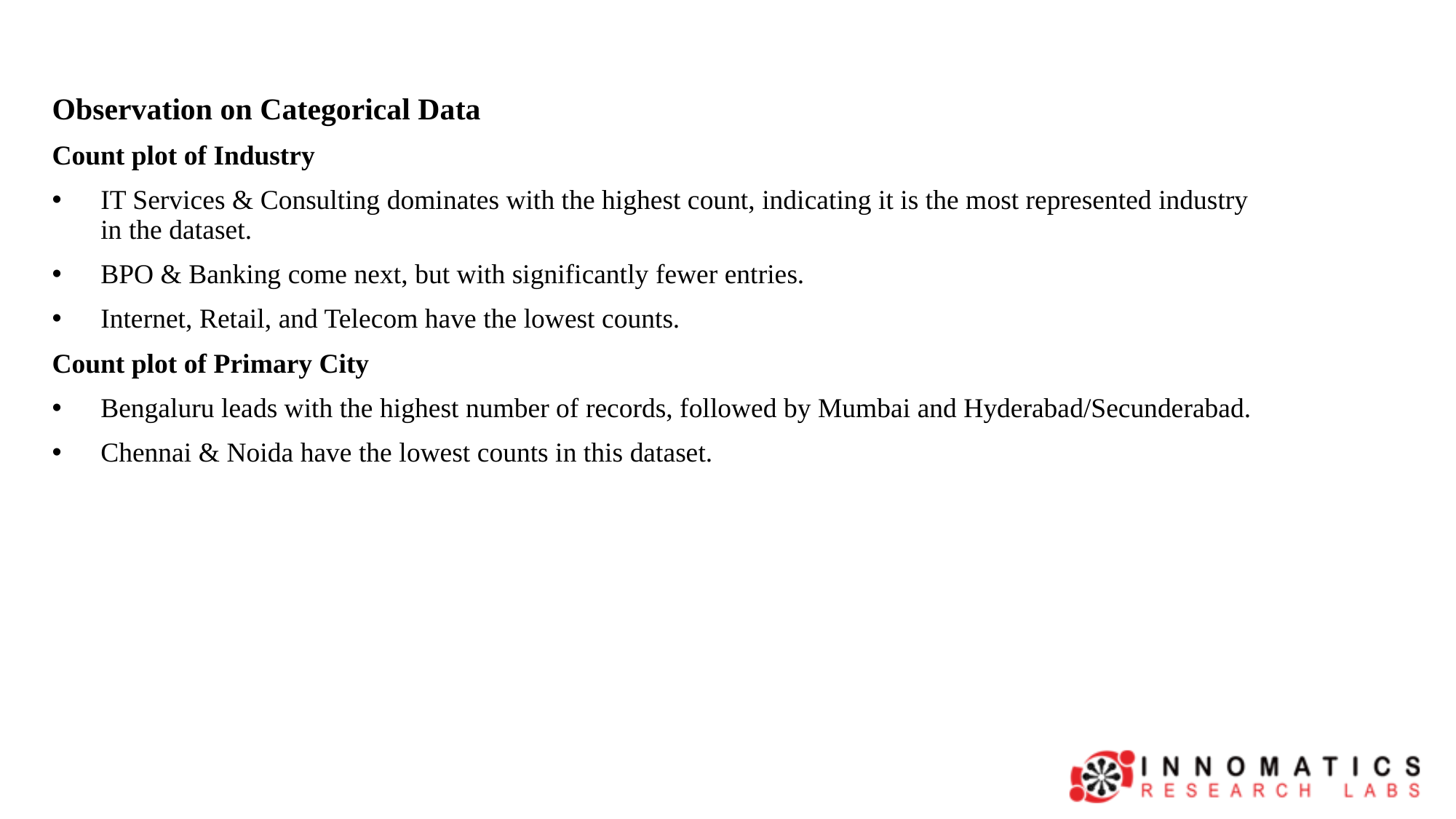

Observation on Categorical Data
Count plot of Industry
IT Services & Consulting dominates with the highest count, indicating it is the most represented industry in the dataset.
BPO & Banking come next, but with significantly fewer entries.
Internet, Retail, and Telecom have the lowest counts.
Count plot of Primary City
Bengaluru leads with the highest number of records, followed by Mumbai and Hyderabad/Secunderabad.
Chennai & Noida have the lowest counts in this dataset.